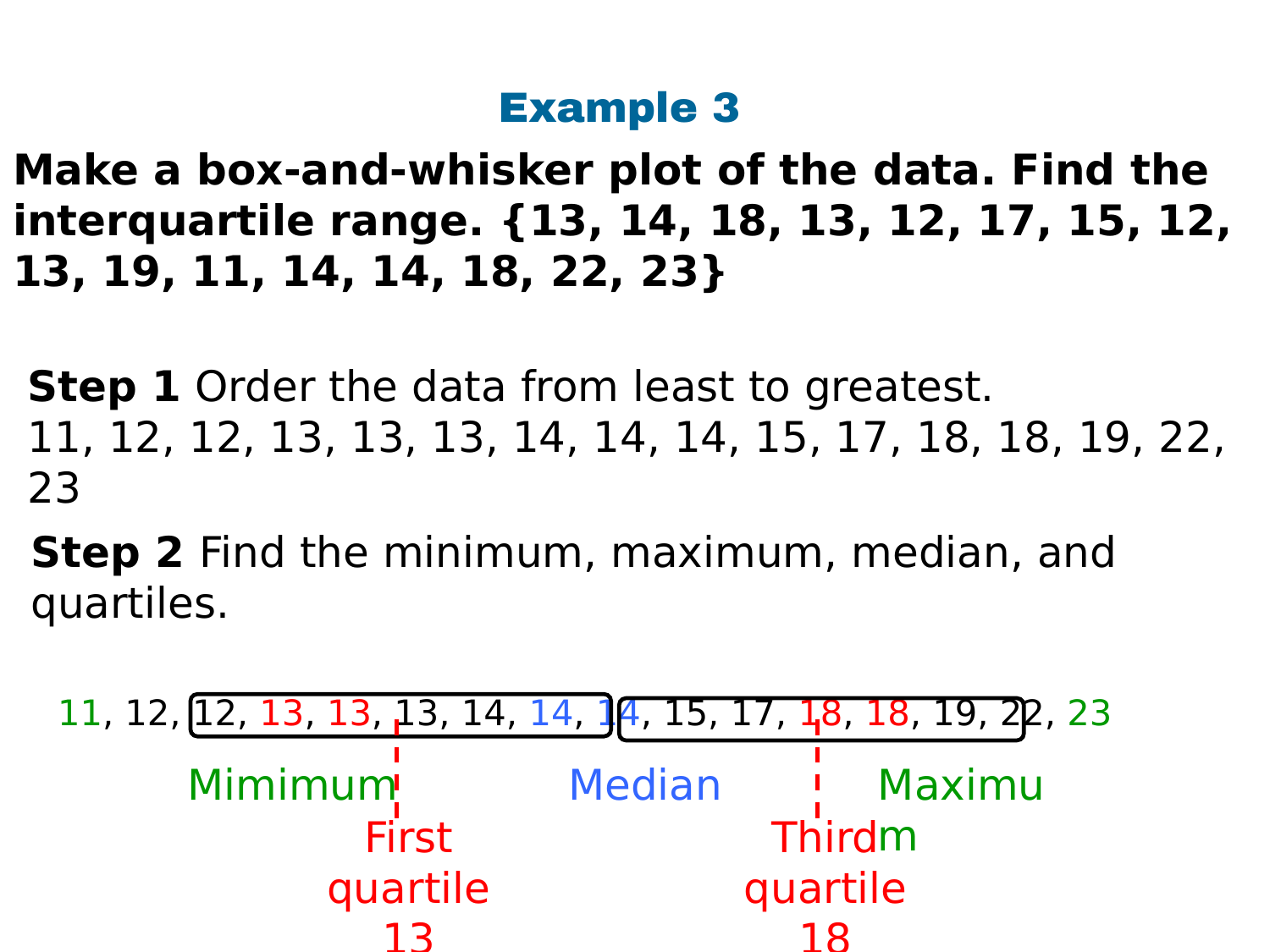

Example 3
Make a box-and-whisker plot of the data. Find the interquartile range. {13, 14, 18, 13, 12, 17, 15, 12, 13, 19, 11, 14, 14, 18, 22, 23}
Step 1 Order the data from least to greatest.
11, 12, 12, 13, 13, 13, 14, 14, 14, 15, 17, 18, 18, 19, 22, 23
Step 2 Find the minimum, maximum, median, and quartiles.

11, 12, 12, 13, 13, 13, 14, 14, 14, 15, 17, 18, 18, 19, 22, 23

Median
Maximum
Mimimum
First quartile 13
Third quartile
18